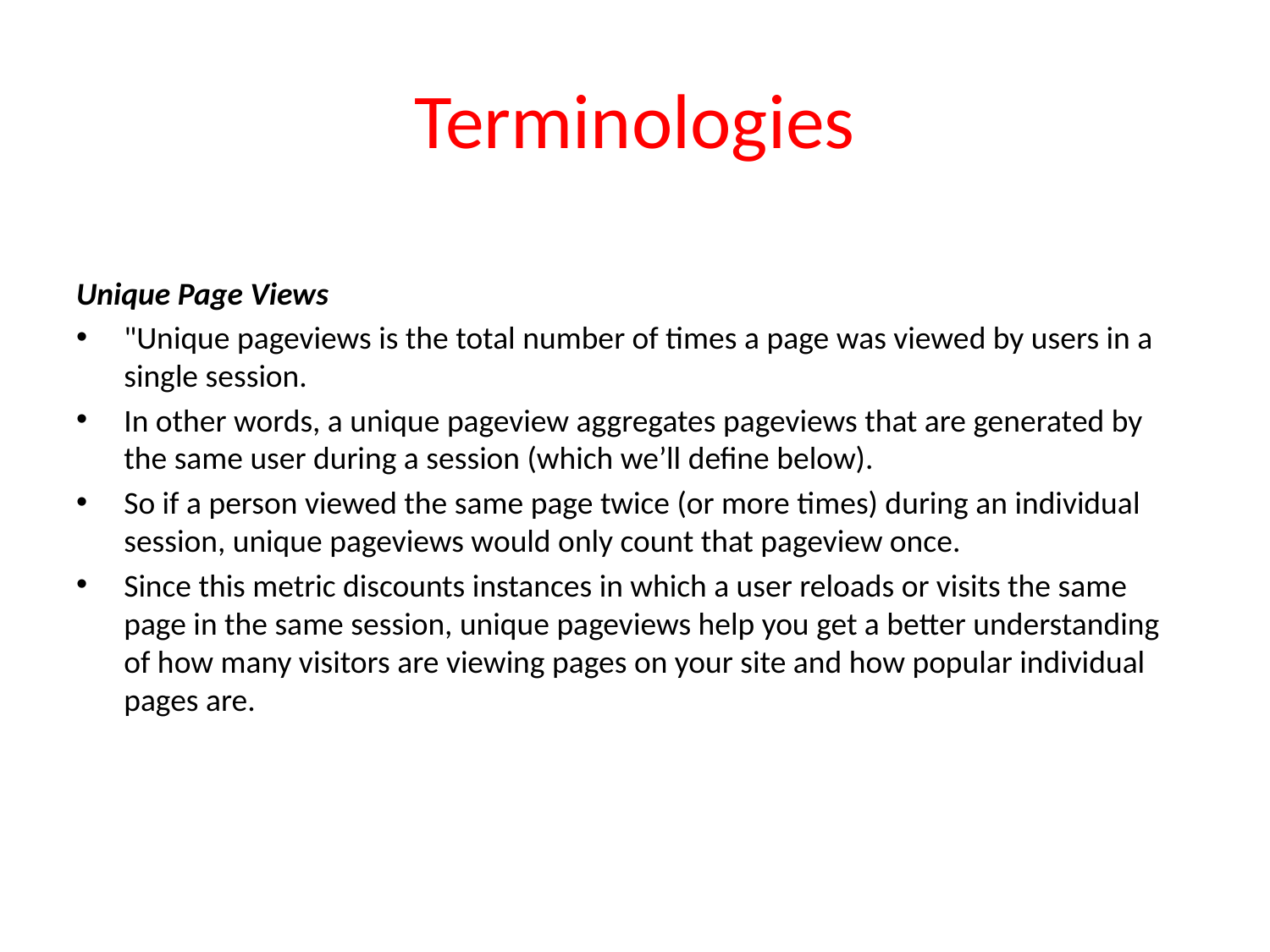

# Terminologies

Unique Page Views
"Unique pageviews is the total number of times a page was viewed by users in a single session.
In other words, a unique pageview aggregates pageviews that are generated by the same user during a session (which we’ll define below).
So if a person viewed the same page twice (or more times) during an individual session, unique pageviews would only count that pageview once.
Since this metric discounts instances in which a user reloads or visits the same page in the same session, unique pageviews help you get a better understanding of how many visitors are viewing pages on your site and how popular individual pages are.